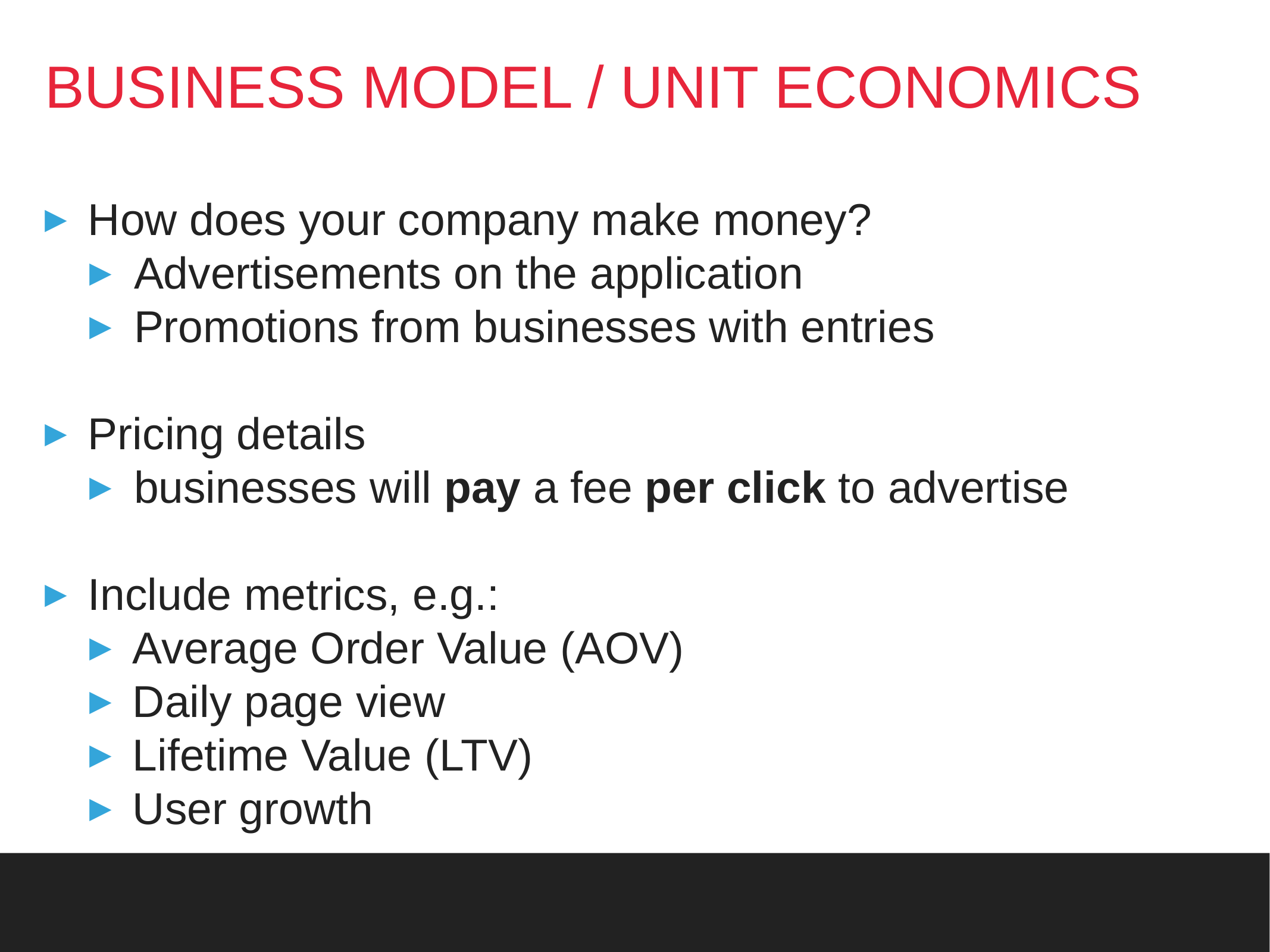

# BUSINESS MODEL / UNIT ECONOMICS

How does your company make money?
Advertisements on the application
Promotions from businesses with entries

Pricing details
businesses will pay a fee per click to advertise

Include metrics, e.g.:
Average Order Value (AOV)
Daily page view
Lifetime Value (LTV)
User growth